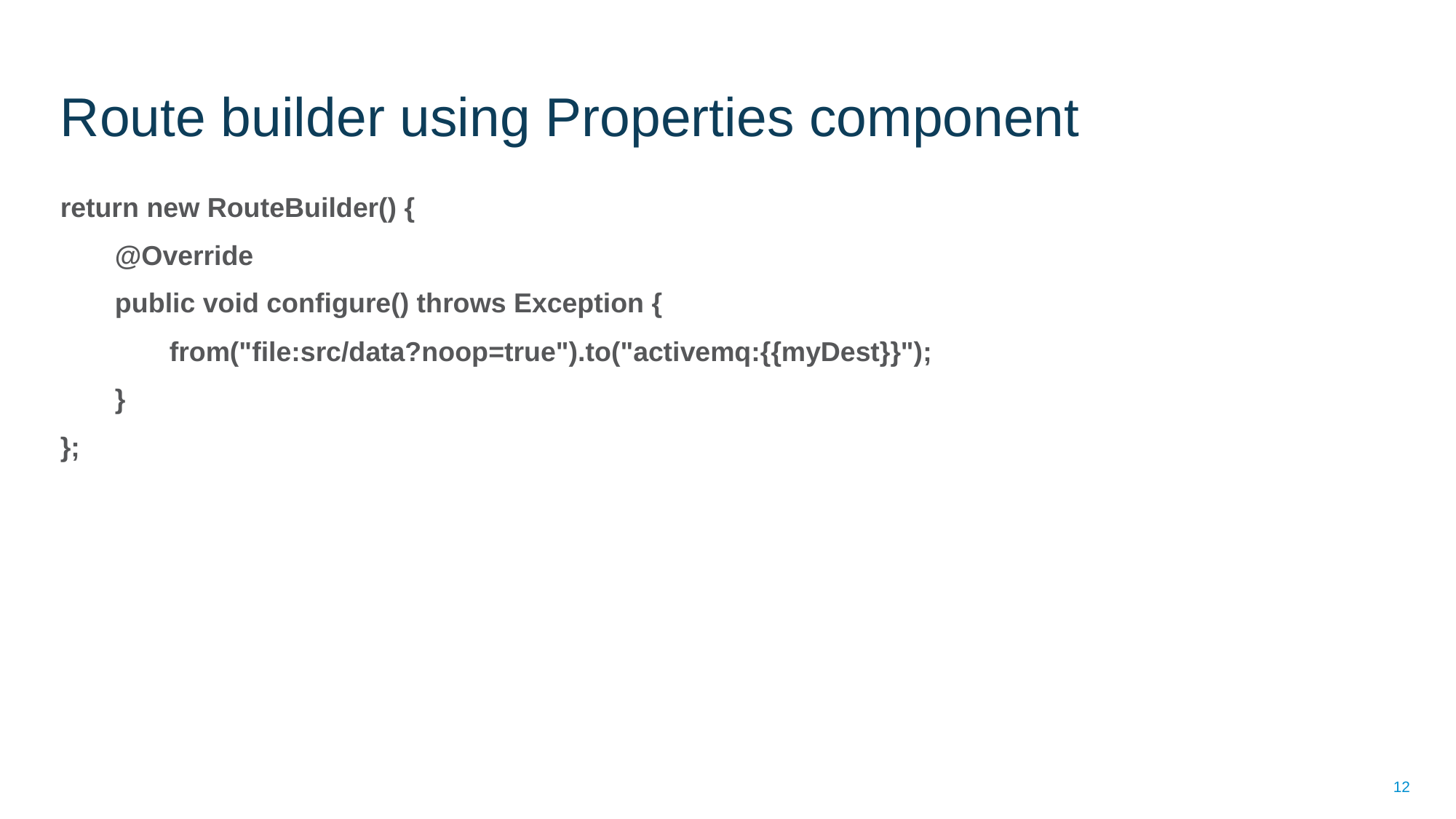

# Route builder using Properties component
return new RouteBuilder() {
@Override
public void configure() throws Exception {
from("file:src/data?noop=true").to("activemq:{{myDest}}");
}
};